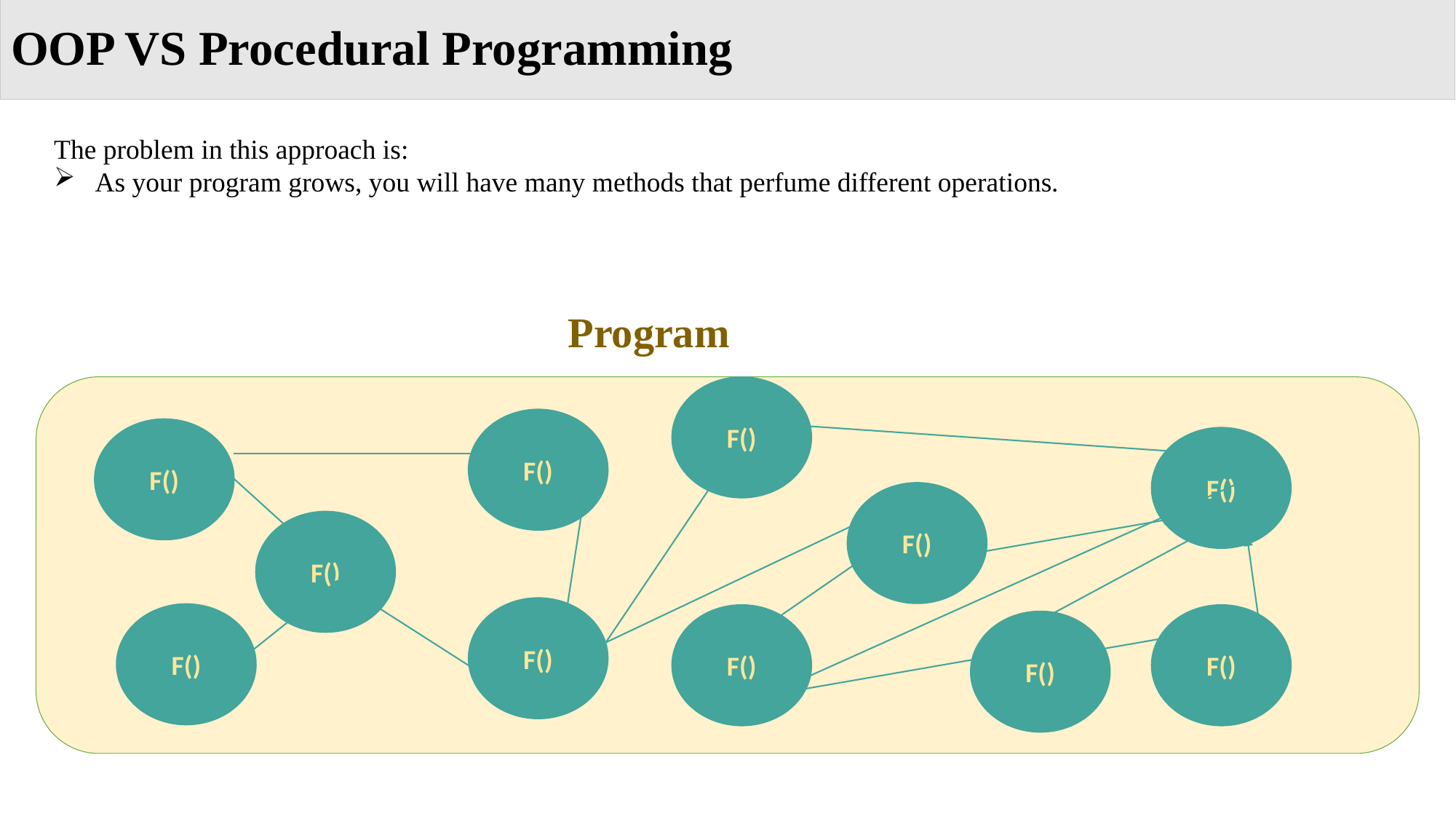

OOP VS Procedural Programming
The problem in this approach is:
 As your program grows, you will have many methods that perfume different operations.

Program

F()
F()
F()
F()
F()
F()
F()
F()
F()
F()
F()